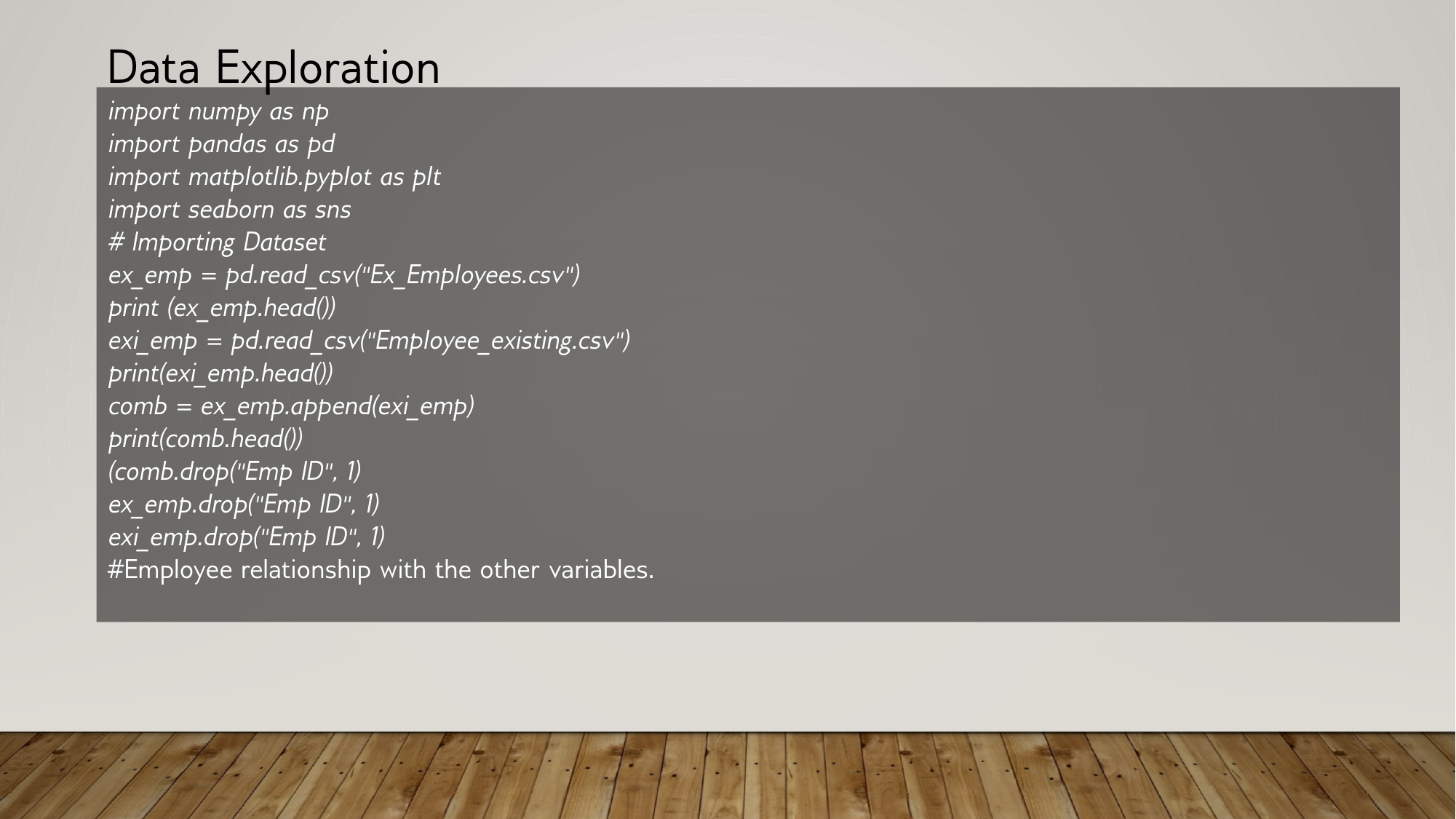

Data Exploration
import numpy as np
import pandas as pd
import matplotlib.pyplot as plt
import seaborn as sns
# Importing Dataset
ex_emp = pd.read_csv("Ex_Employees.csv")
print (ex_emp.head())
exi_emp = pd.read_csv("Employee_existing.csv")
print(exi_emp.head())
comb = ex_emp.append(exi_emp)
print(comb.head())
(comb.drop("Emp ID", 1)
ex_emp.drop("Emp ID", 1)
exi_emp.drop("Emp ID", 1)
#Employee relationship with the other variables.